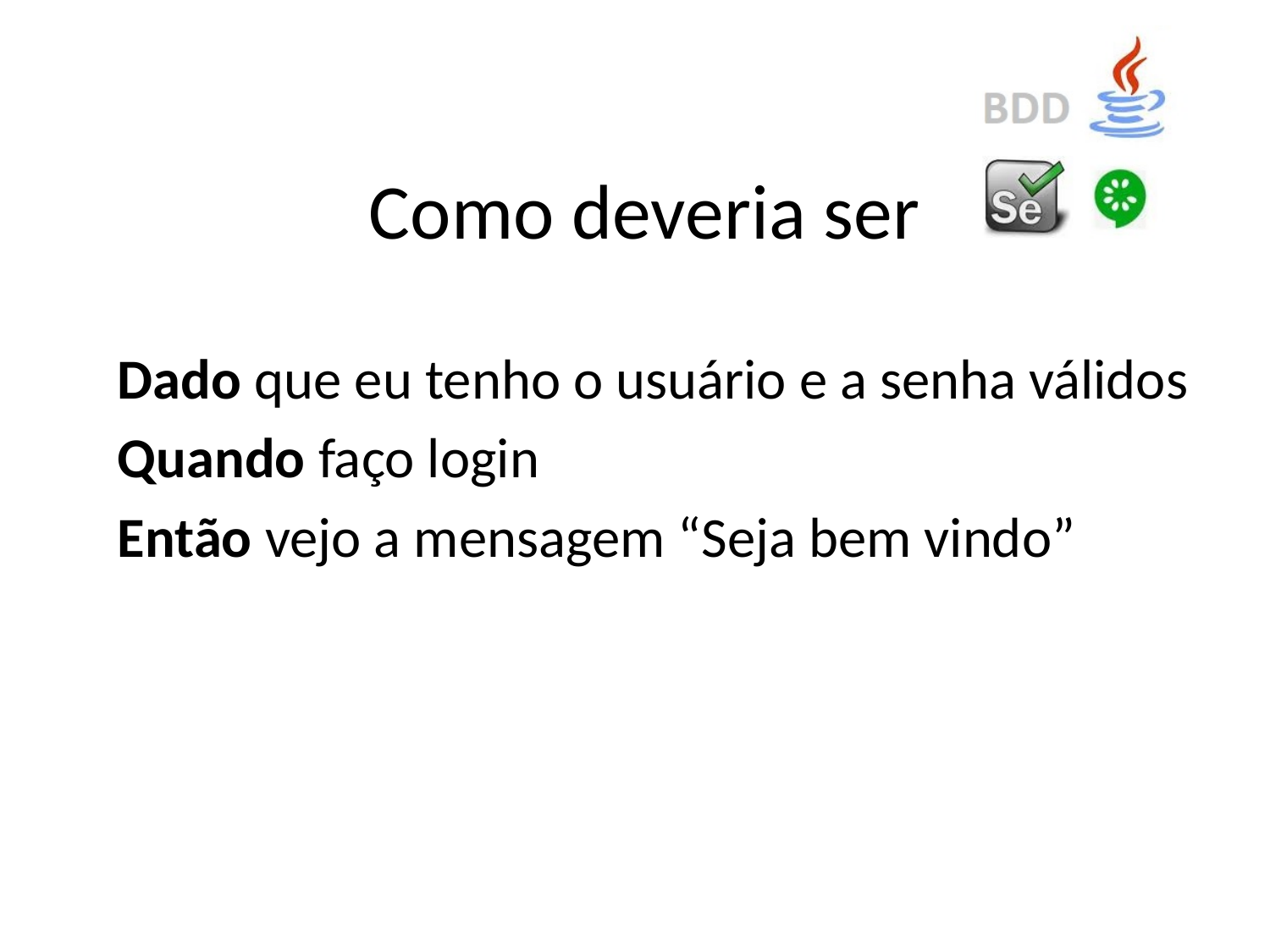

# Como deveria ser
Dado que eu tenho o usuário e a senha válidos
Quando faço login
Então vejo a mensagem “Seja bem vindo”